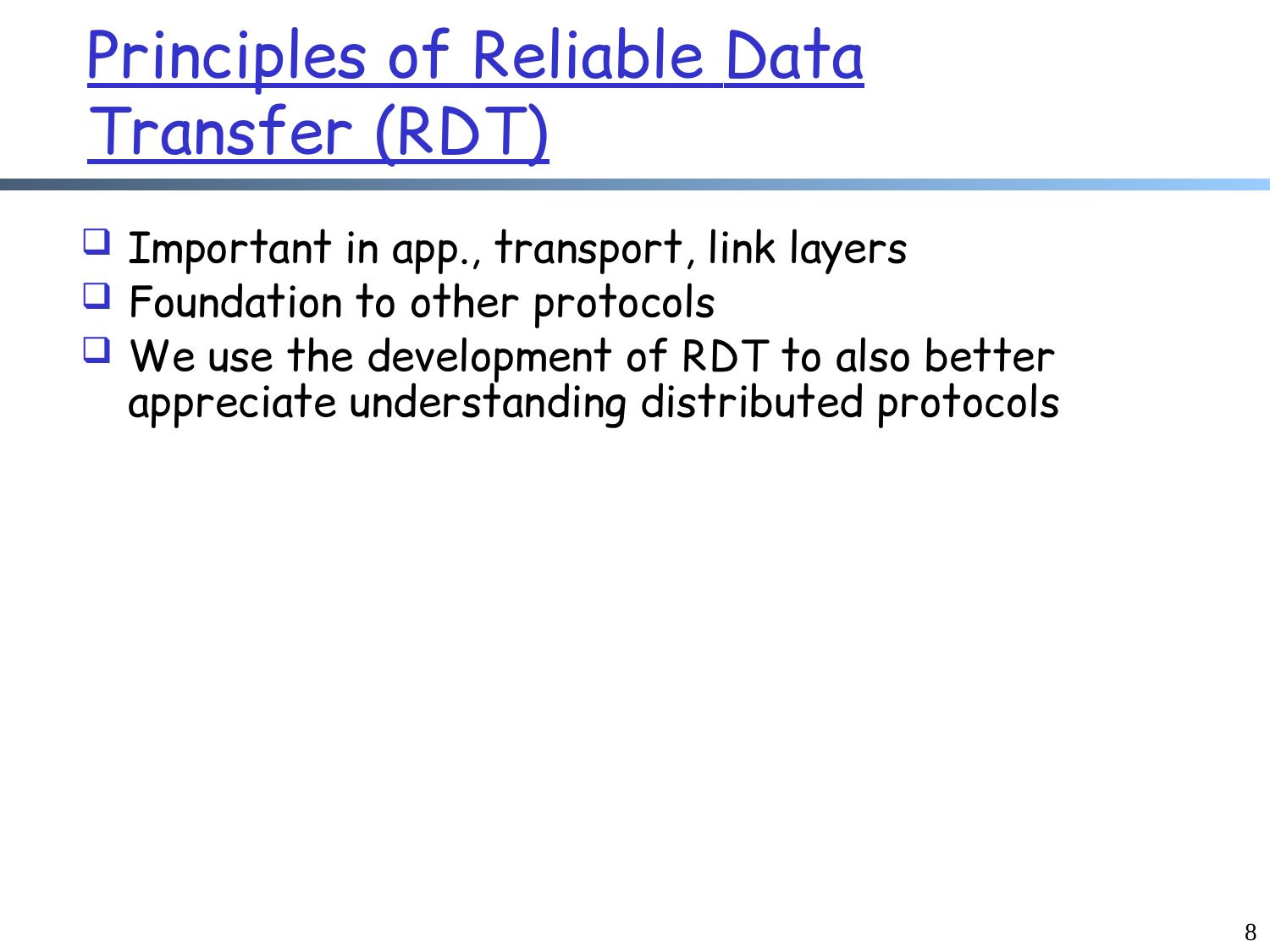

# Principles of Reliable Data Transfer (RDT)
Important in app., transport, link layers
Foundation to other protocols
We use the development of RDT to also better appreciate understanding distributed protocols
8